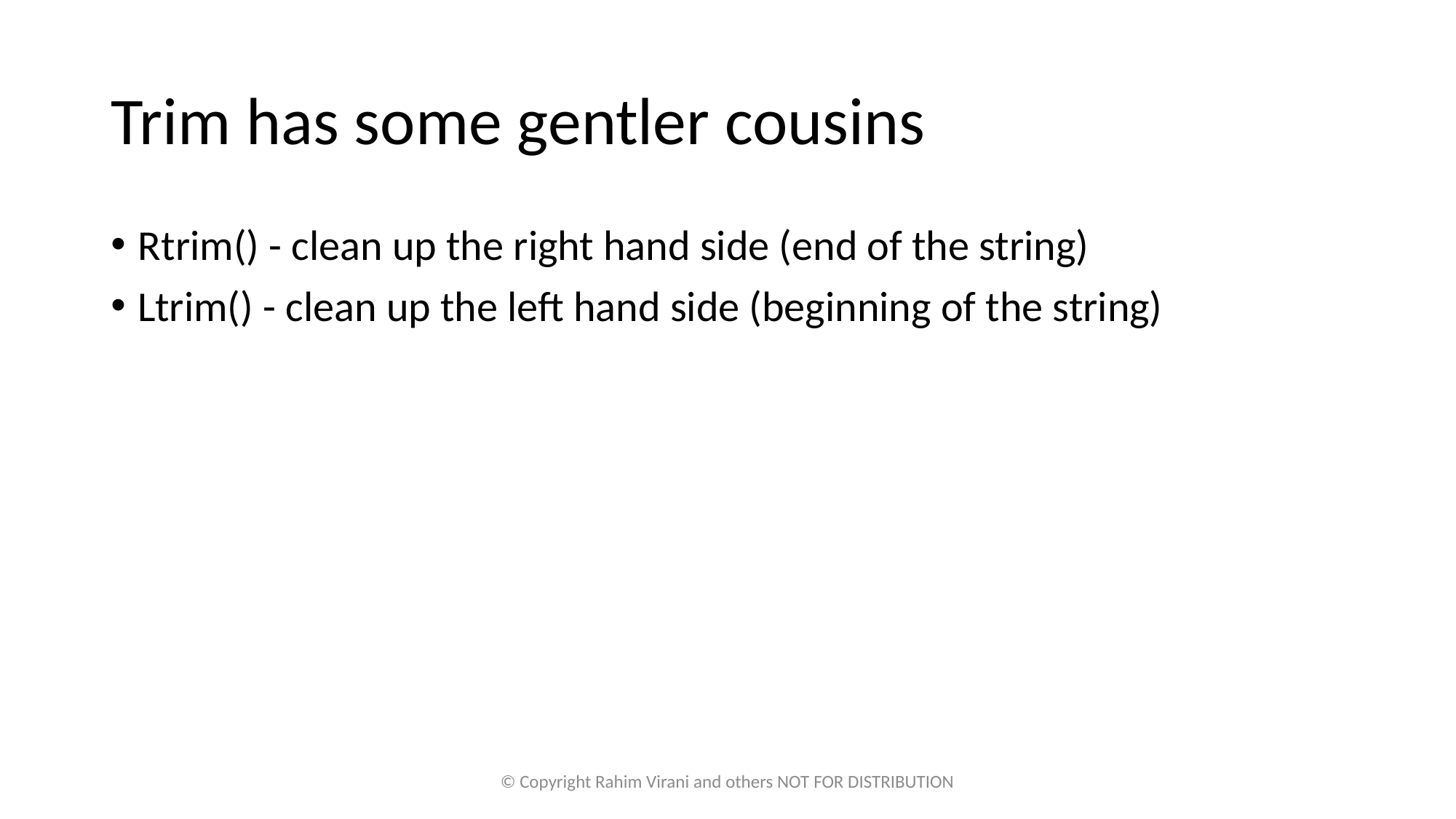

# Trim has some gentler cousins
Rtrim() - clean up the right hand side (end of the string)
Ltrim() - clean up the left hand side (beginning of the string)

© Copyright Rahim Virani and others NOT FOR DISTRIBUTION